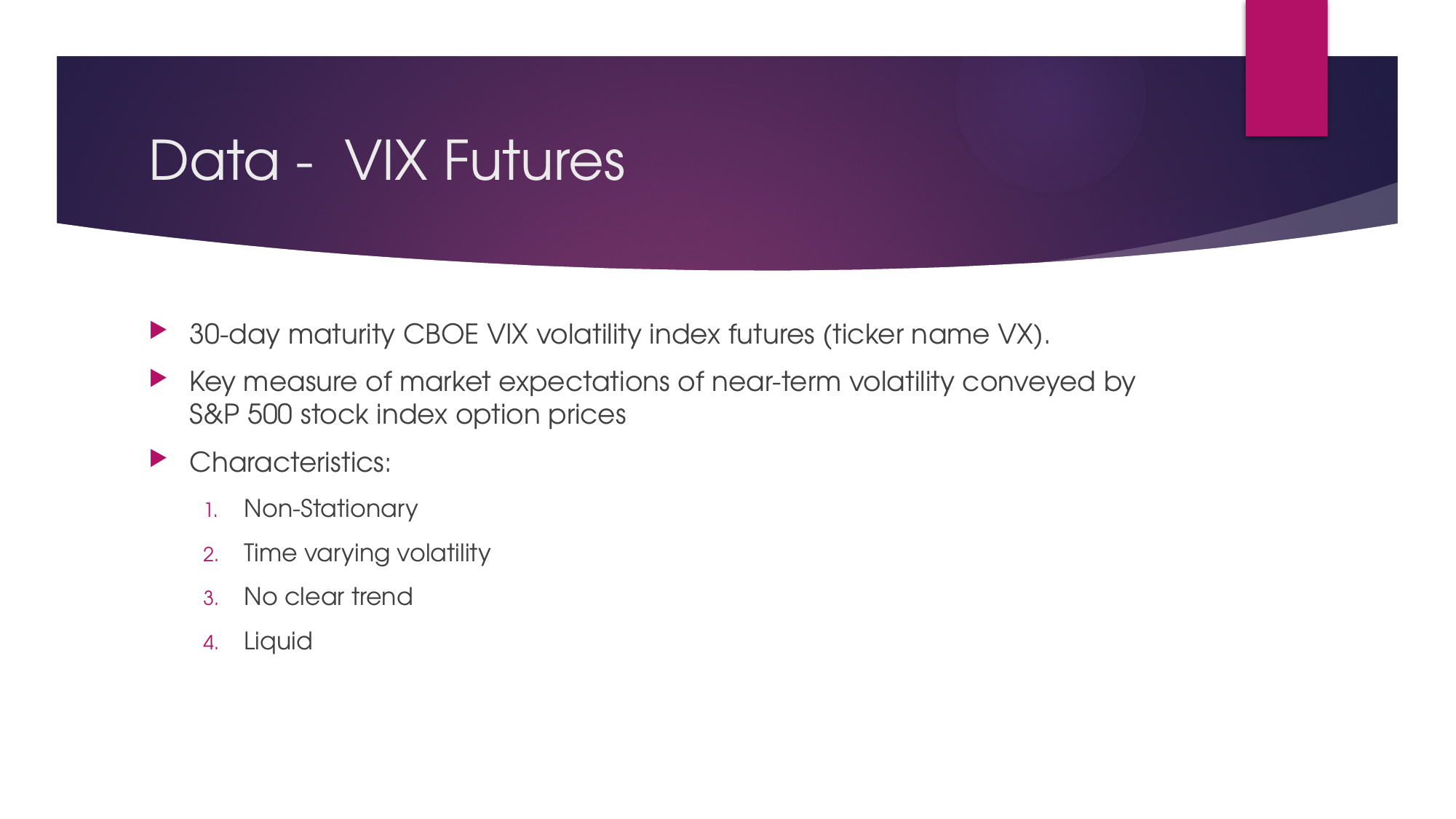

# Data -  VIX Futures
30-day maturity CBOE VIX volatility index futures (ticker name VX).
Key measure of market expectations of near-term volatility conveyed by S&P 500 stock index option prices
Characteristics:
Non-Stationary
Time varying volatility
No clear trend
Liquid